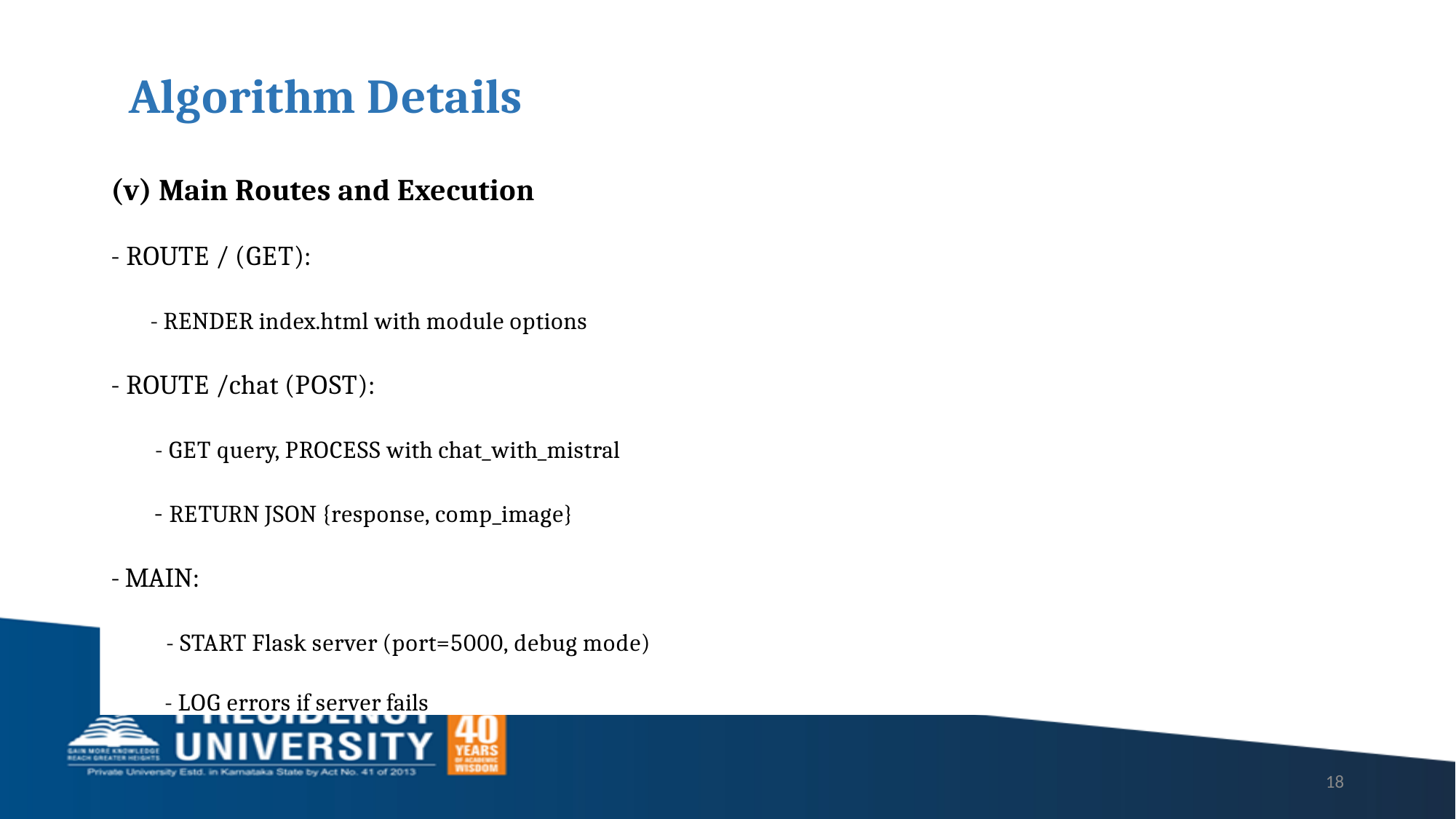

# Algorithm Details
(v) Main Routes and Execution
- ROUTE / (GET):
  - RENDER index.html with module options
- ROUTE /chat (POST):
  - GET query, PROCESS with chat_with_mistral
- RETURN JSON {response, comp_image}
- MAIN:
  - START Flask server (port=5000, debug mode)
  - LOG errors if server fails
18